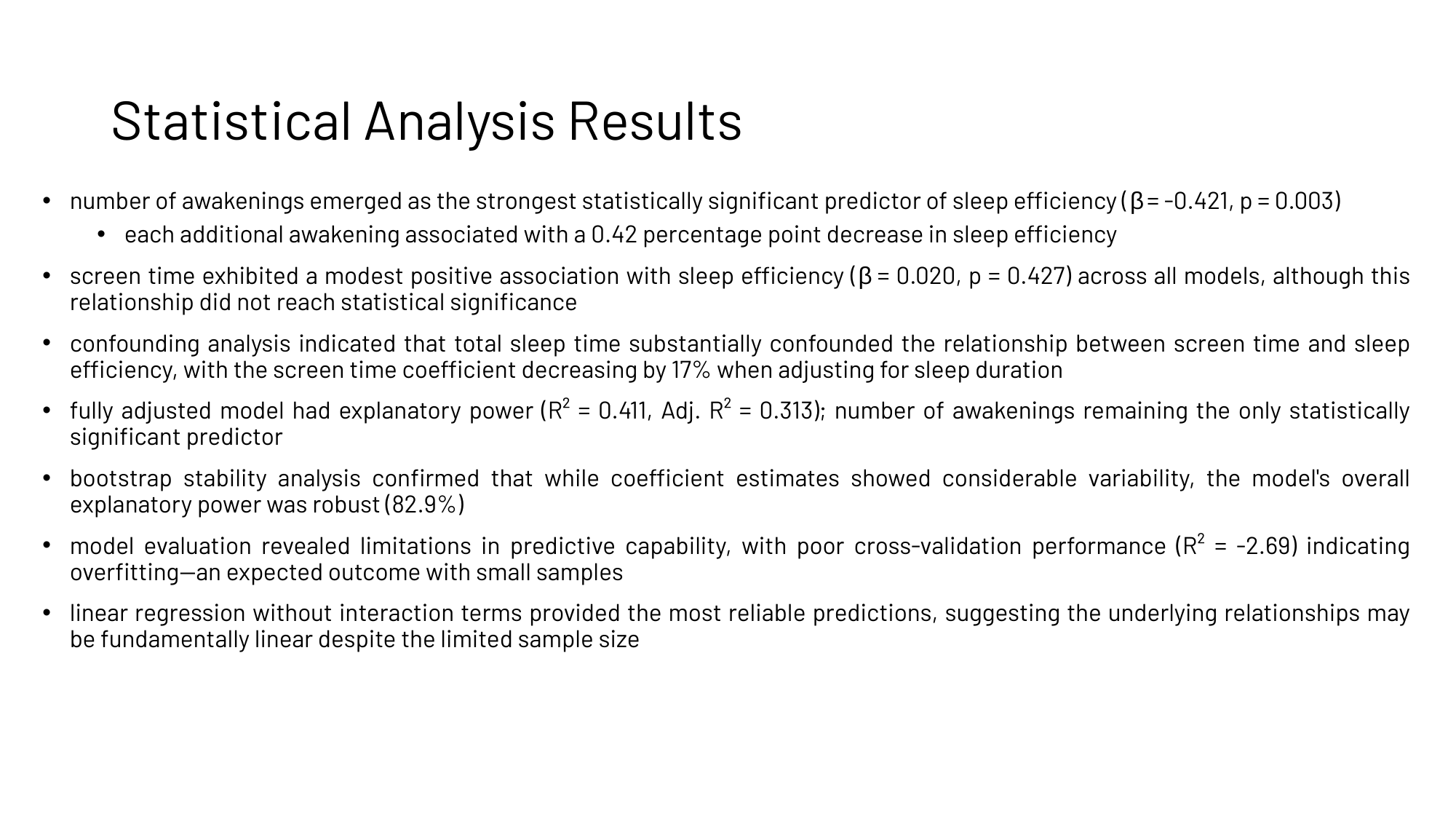

# Statistical Analysis Results
number of awakenings emerged as the strongest statistically significant predictor of sleep efficiency (β = -0.421, p = 0.003)
each additional awakening associated with a 0.42 percentage point decrease in sleep efficiency
screen time exhibited a modest positive association with sleep efficiency (β = 0.020, p = 0.427) across all models, although this relationship did not reach statistical significance
confounding analysis indicated that total sleep time substantially confounded the relationship between screen time and sleep efficiency, with the screen time coefficient decreasing by 17% when adjusting for sleep duration
fully adjusted model had explanatory power (R² = 0.411, Adj. R² = 0.313); number of awakenings remaining the only statistically significant predictor
bootstrap stability analysis confirmed that while coefficient estimates showed considerable variability, the model's overall explanatory power was robust (82.9%)
model evaluation revealed limitations in predictive capability, with poor cross-validation performance (R² = -2.69) indicating overfitting—an expected outcome with small samples
linear regression without interaction terms provided the most reliable predictions, suggesting the underlying relationships may be fundamentally linear despite the limited sample size